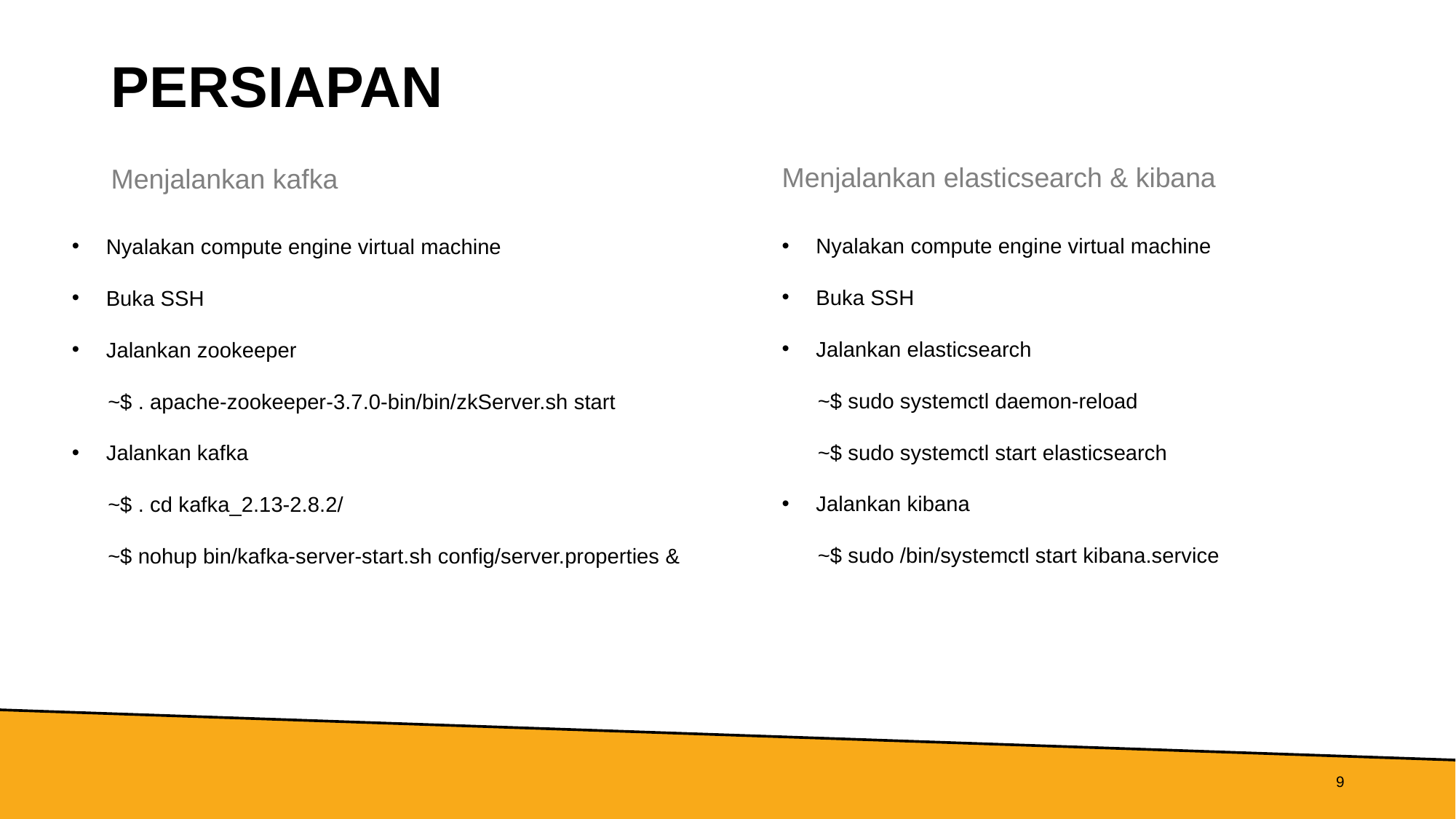

# persiapan
Menjalankan kafka
Menjalankan elasticsearch & kibana
Nyalakan compute engine virtual machine
Buka SSH
Jalankan elasticsearch
      ~$ sudo systemctl daemon-reload
      ~$ sudo systemctl start elasticsearch
Jalankan kibana
      ~$ sudo /bin/systemctl start kibana.service

Nyalakan compute engine virtual machine
Buka SSH
Jalankan zookeeper
      ~$ . apache-zookeeper-3.7.0-bin/bin/zkServer.sh start
Jalankan kafka
      ~$ . cd kafka_2.13-2.8.2/
      ~$ nohup bin/kafka-server-start.sh config/server.properties &
9